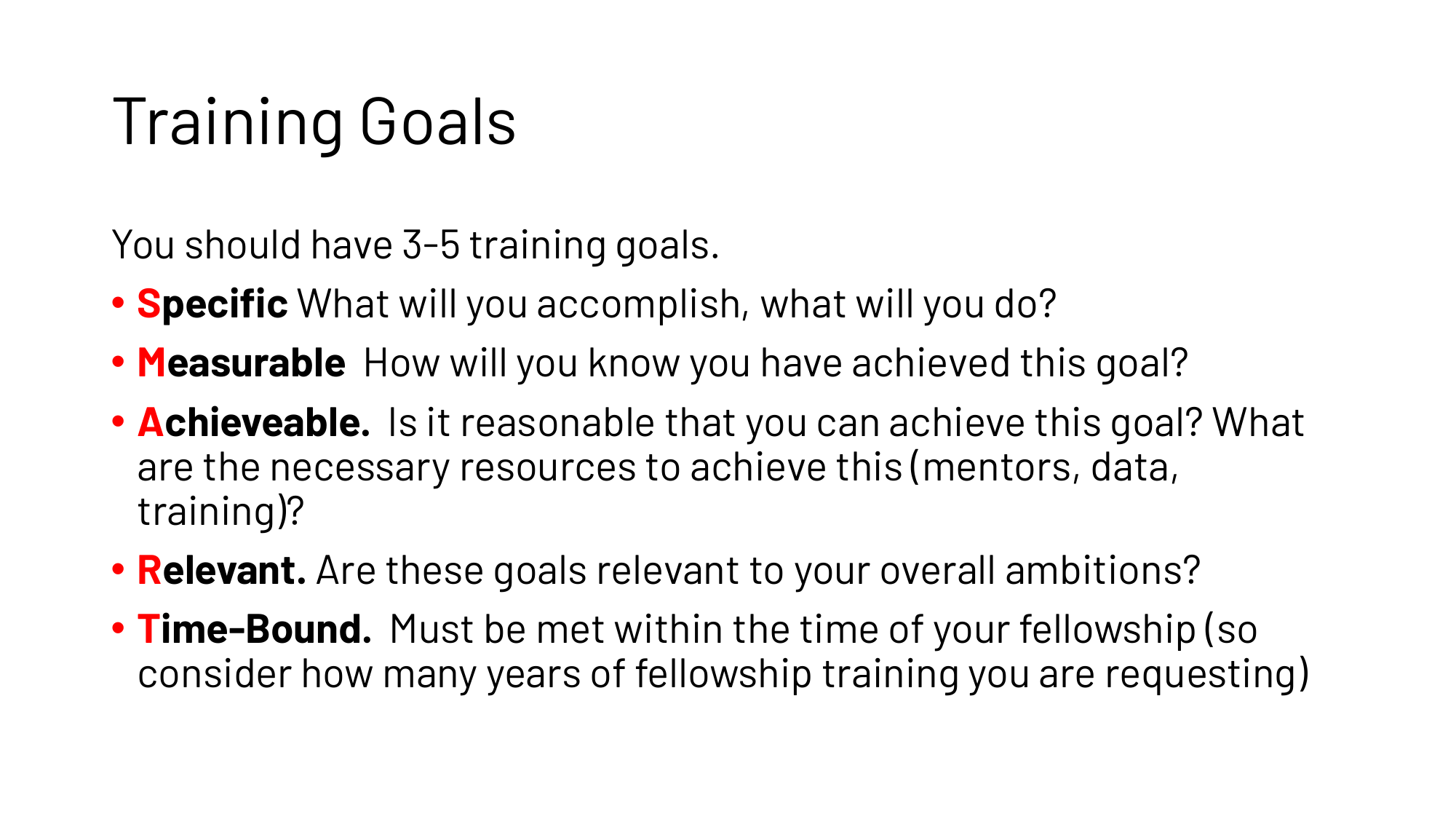

# Training Goals
You should have 3-5 training goals.
Specific What will you accomplish, what will you do?
Measurable  How will you know you have achieved this goal?
Achieveable.  Is it reasonable that you can achieve this goal? What are the necessary resources to achieve this (mentors, data, training)?
Relevant. Are these goals relevant to your overall ambitions?
Time-Bound.  Must be met within the time of your fellowship (so consider how many years of fellowship training you are requesting)